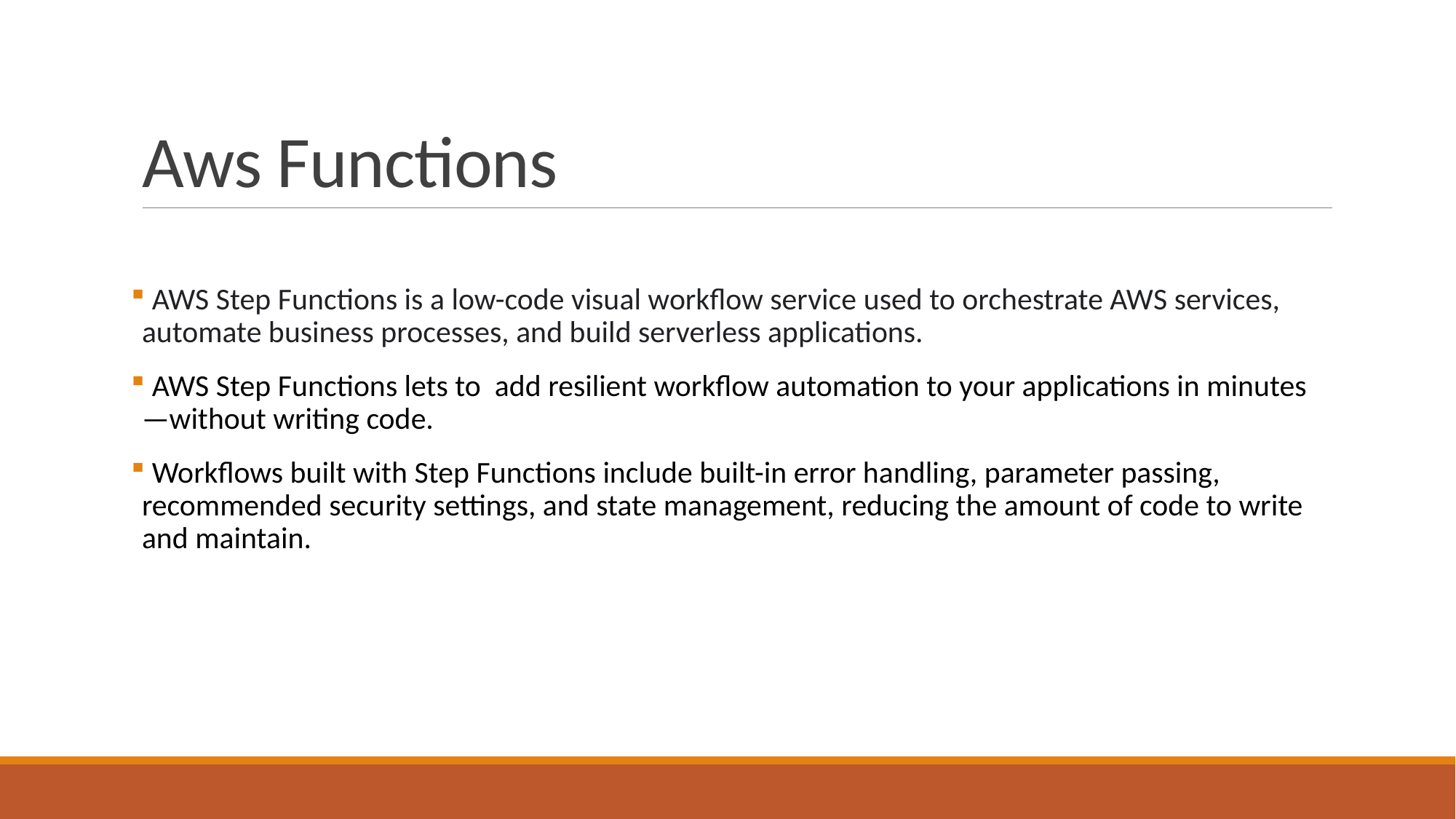

# Aws Functions

 AWS Step Functions is a low-code visual workflow service used to orchestrate AWS services, automate business processes, and build serverless applications.
 AWS Step Functions lets to  add resilient workflow automation to your applications in minutes—without writing code.
 Workflows built with Step Functions include built-in error handling, parameter passing, recommended security settings, and state management, reducing the amount of code to write and maintain.